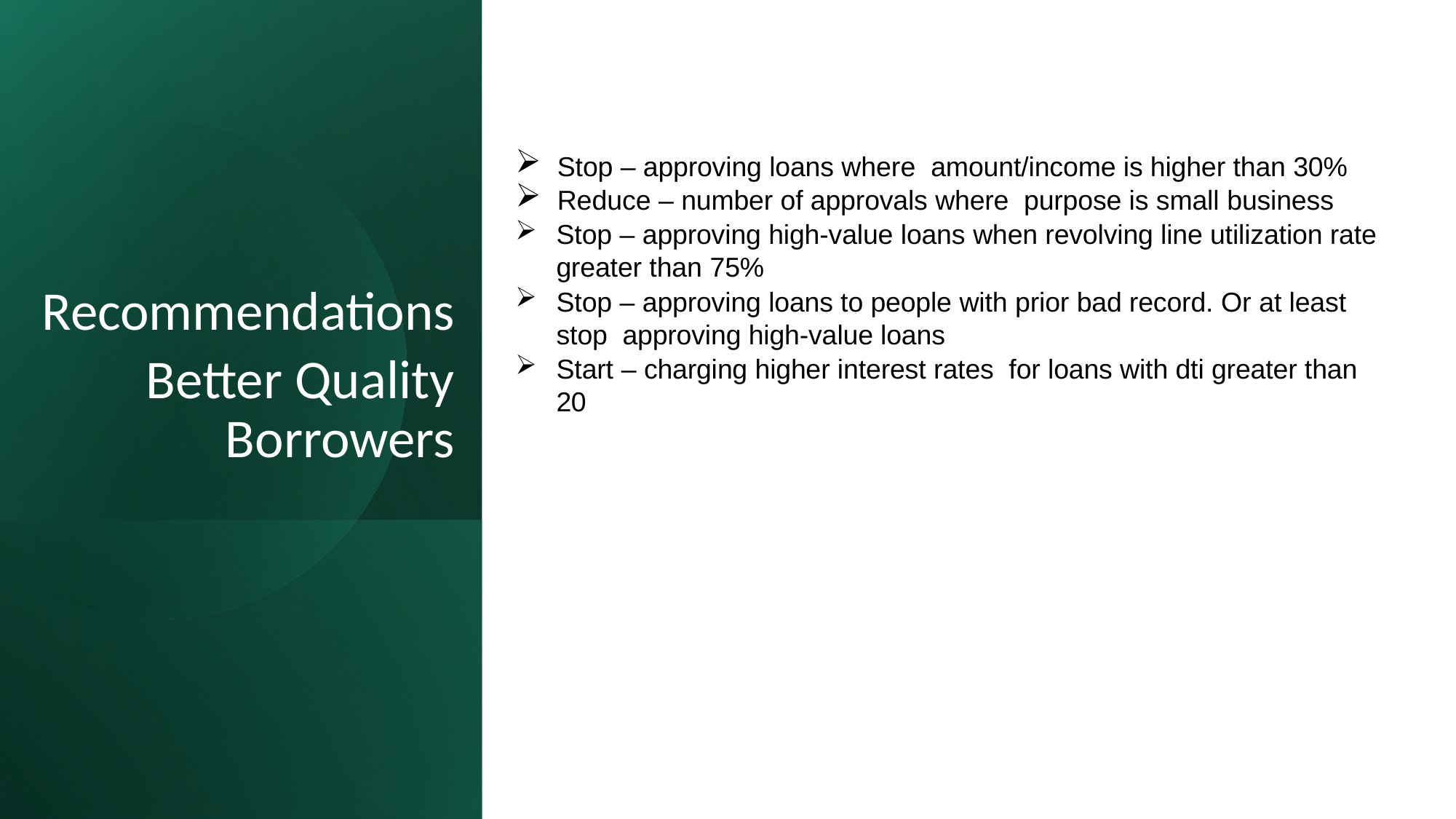

Recommendations
Better Quality Borrowers

 Stop – approving loans where  amount/income is higher than 30%
 Reduce – number of approvals where  purpose is small business
Stop – approving high-value loans when revolving line utilization rate  greater than 75%
Stop – approving loans to people with prior bad record. Or at least stop  approving high-value loans
Start – charging higher interest rates  for loans with dti greater than 20